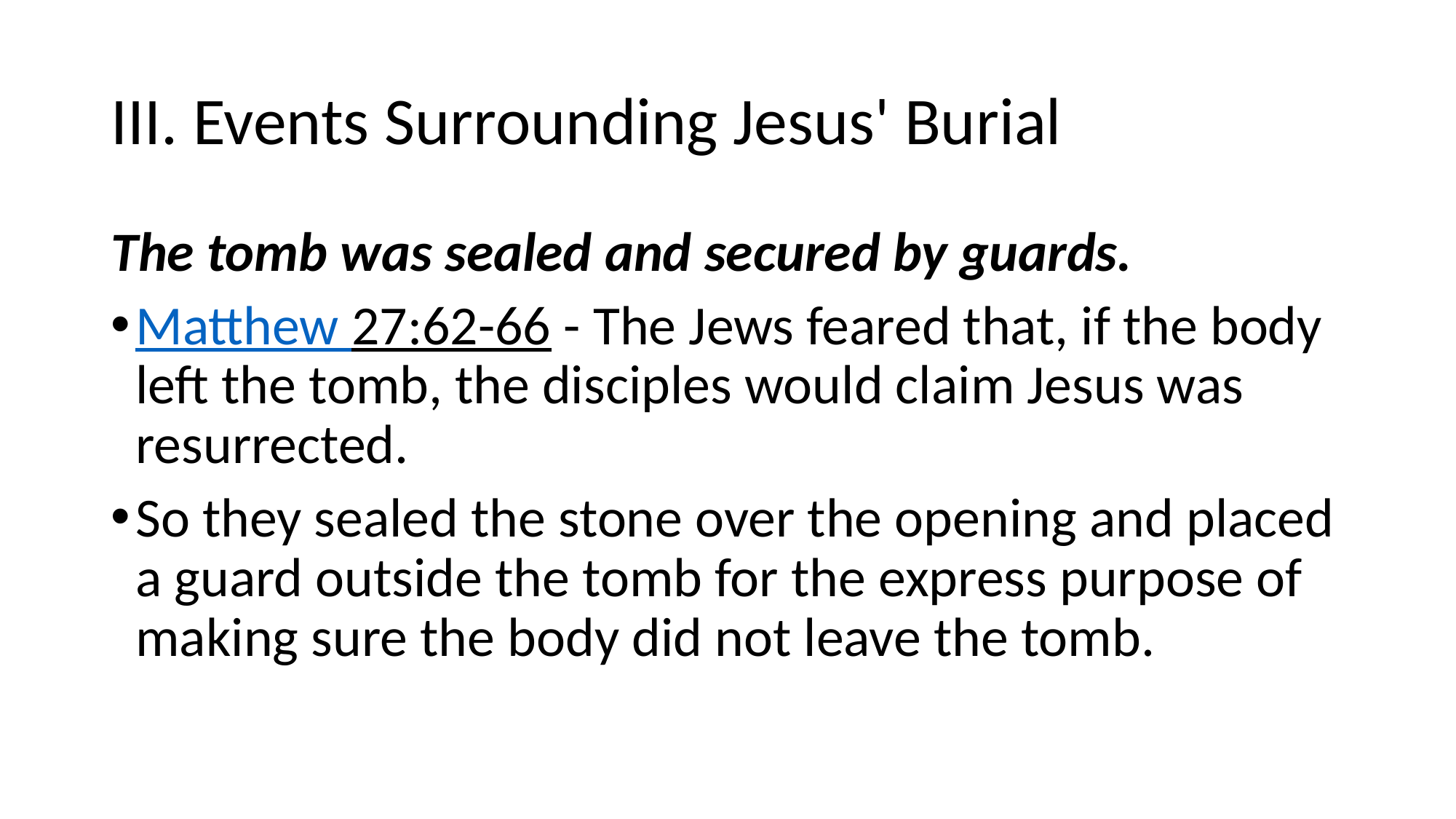

# III. Events Surrounding Jesus' Burial
The tomb was sealed and secured by guards.
Matthew 27:62-66 - The Jews feared that, if the body left the tomb, the disciples would claim Jesus was resurrected.
So they sealed the stone over the opening and placed a guard outside the tomb for the express purpose of making sure the body did not leave the tomb.